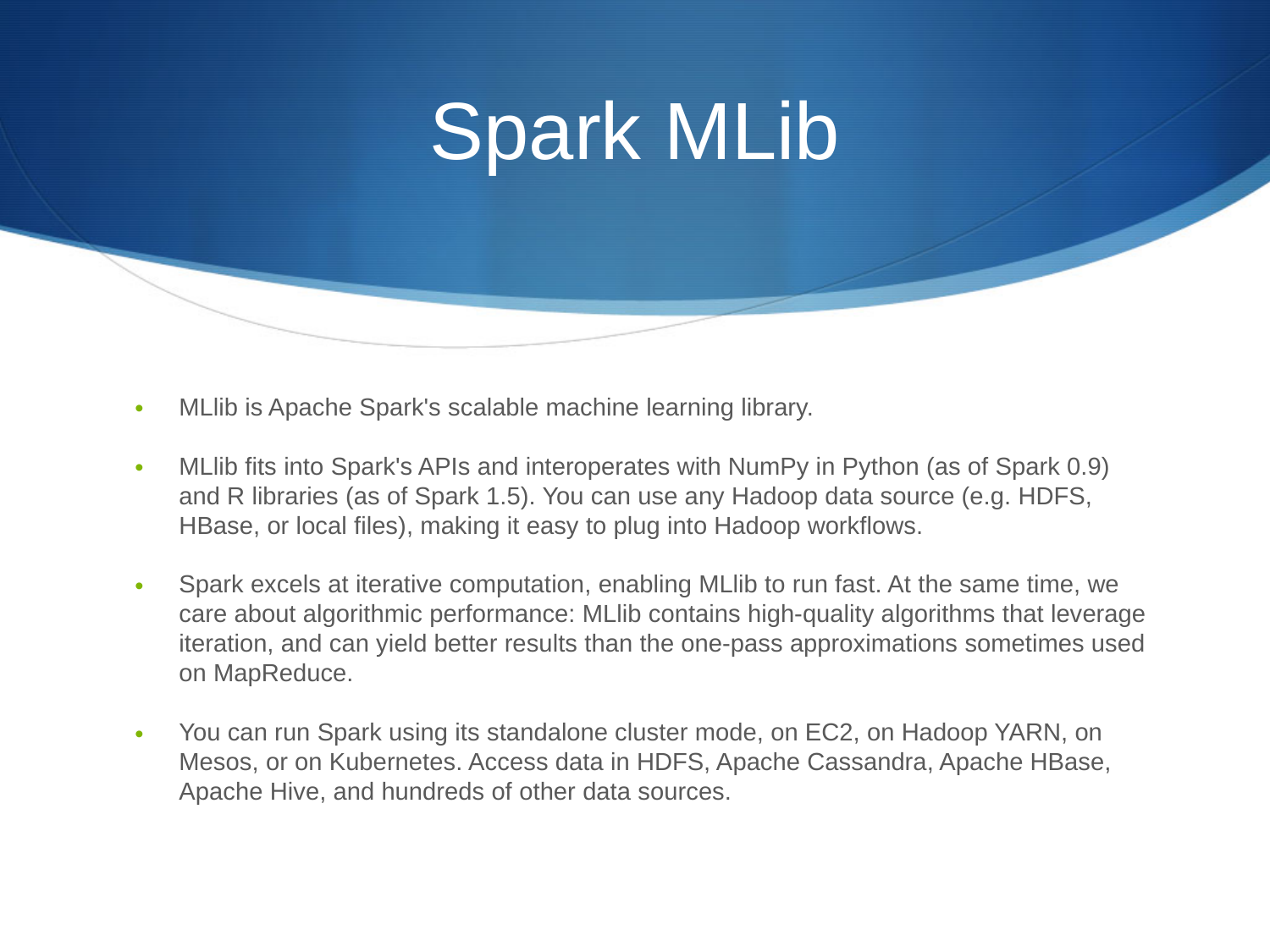

# Spark MLib
MLlib is Apache Spark's scalable machine learning library.

MLlib fits into Spark's APIs and interoperates with NumPy in Python (as of Spark 0.9) and R libraries (as of Spark 1.5). You can use any Hadoop data source (e.g. HDFS, HBase, or local files), making it easy to plug into Hadoop workflows.

Spark excels at iterative computation, enabling MLlib to run fast. At the same time, we care about algorithmic performance: MLlib contains high-quality algorithms that leverage iteration, and can yield better results than the one-pass approximations sometimes used on MapReduce.

You can run Spark using its standalone cluster mode, on EC2, on Hadoop YARN, on Mesos, or on Kubernetes. Access data in HDFS, Apache Cassandra, Apache HBase, Apache Hive, and hundreds of other data sources.